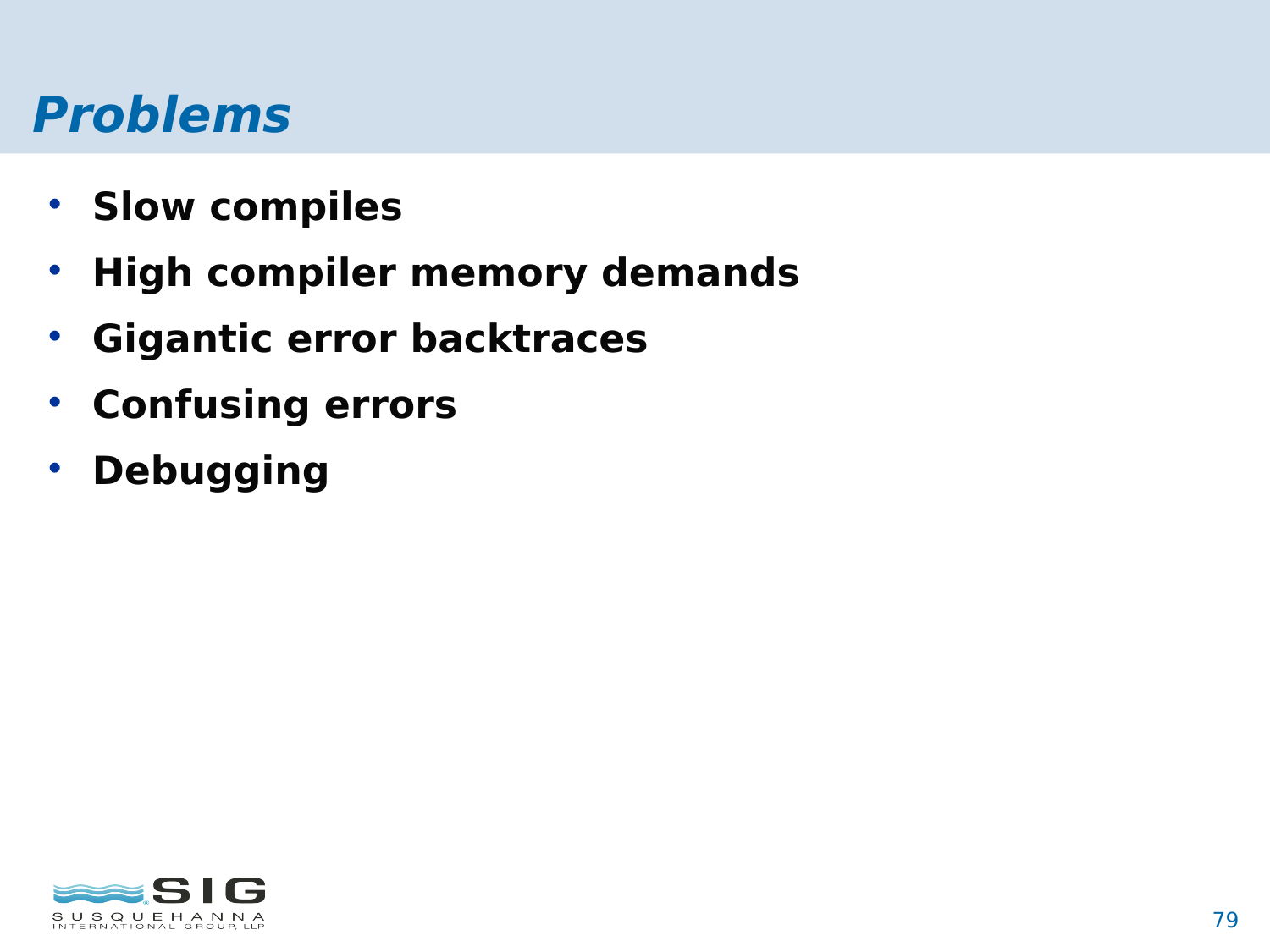

# Problems
Slow compiles
High compiler memory demands
Gigantic error backtraces
Confusing errors
Debugging
79